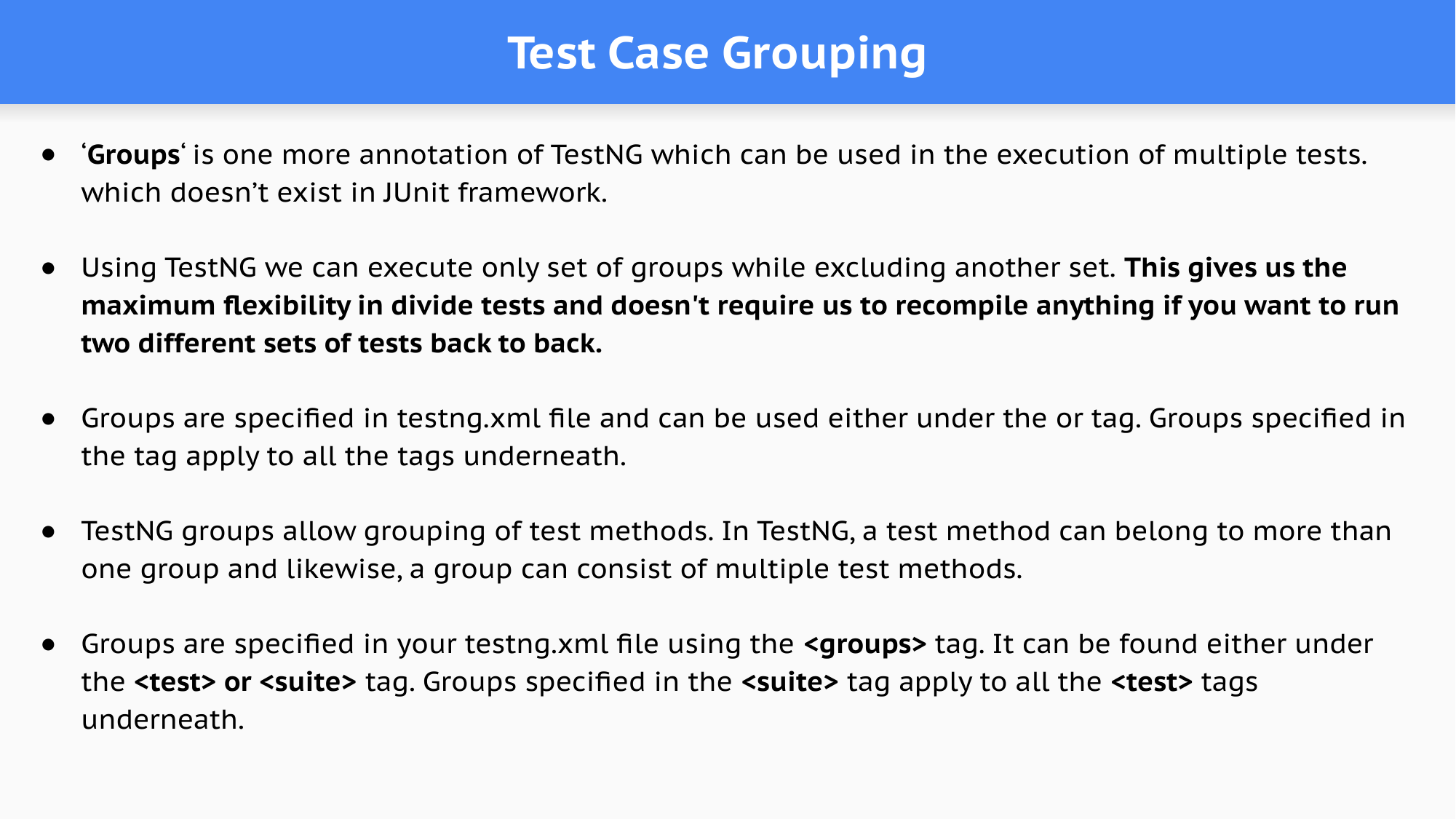

# Test Case Grouping
‘Groups‘ is one more annotation of TestNG which can be used in the execution of multiple tests. which doesn’t exist in JUnit framework.

Using TestNG we can execute only set of groups while excluding another set. This gives us the maximum flexibility in divide tests and doesn't require us to recompile anything if you want to run two different sets of tests back to back.

Groups are specified in testng.xml file and can be used either under the or tag. Groups specified in the tag apply to all the tags underneath.

TestNG groups allow grouping of test methods. In TestNG, a test method can belong to more than one group and likewise, a group can consist of multiple test methods.

Groups are specified in your testng.xml file using the <groups> tag. It can be found either under the <test> or <suite> tag. Groups specified in the <suite> tag apply to all the <test> tags underneath.